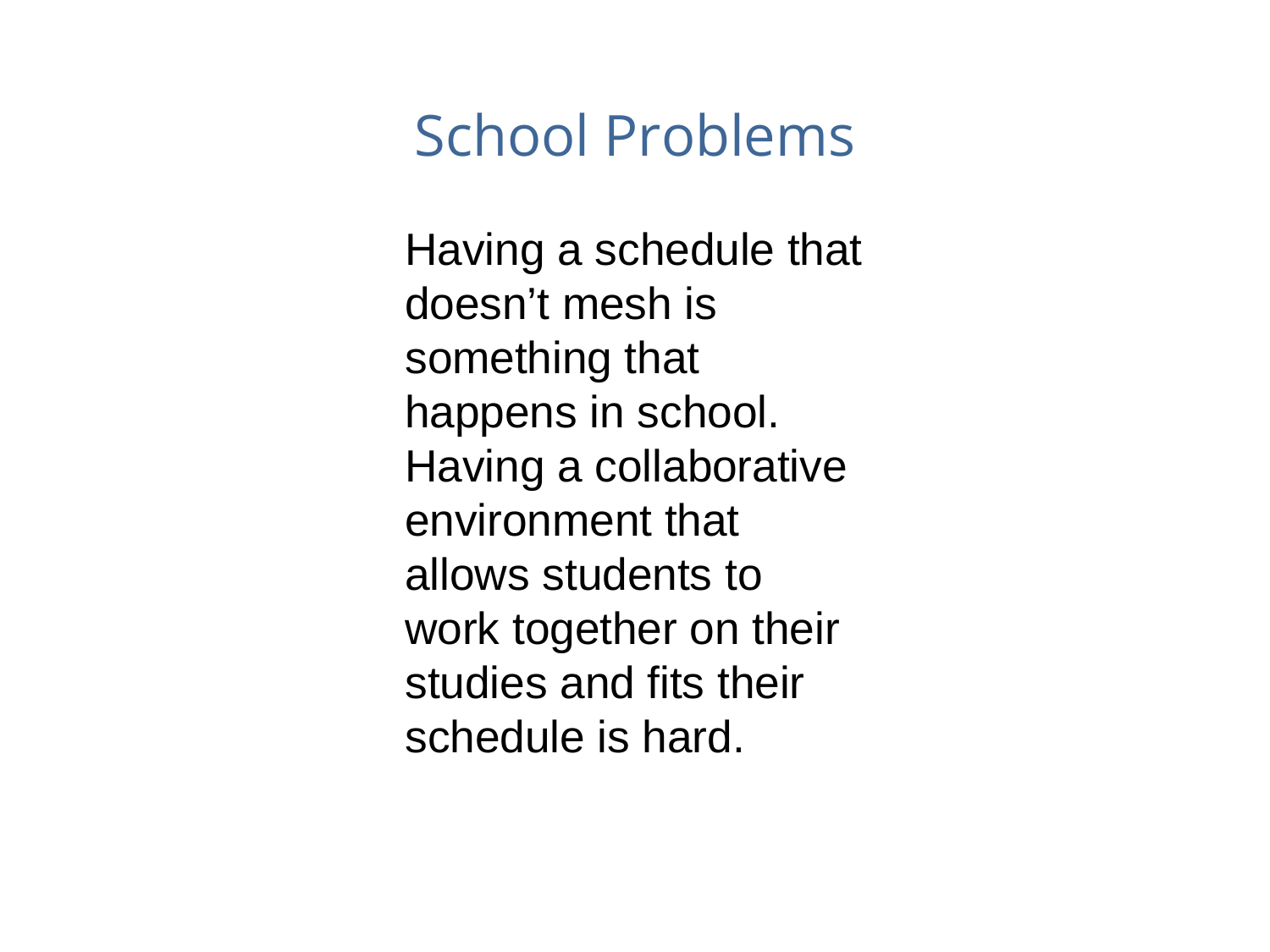

School Problems
Having a schedule that doesn’t mesh is something that happens in school. Having a collaborative environment that allows students to work together on their studies and fits their schedule is hard.